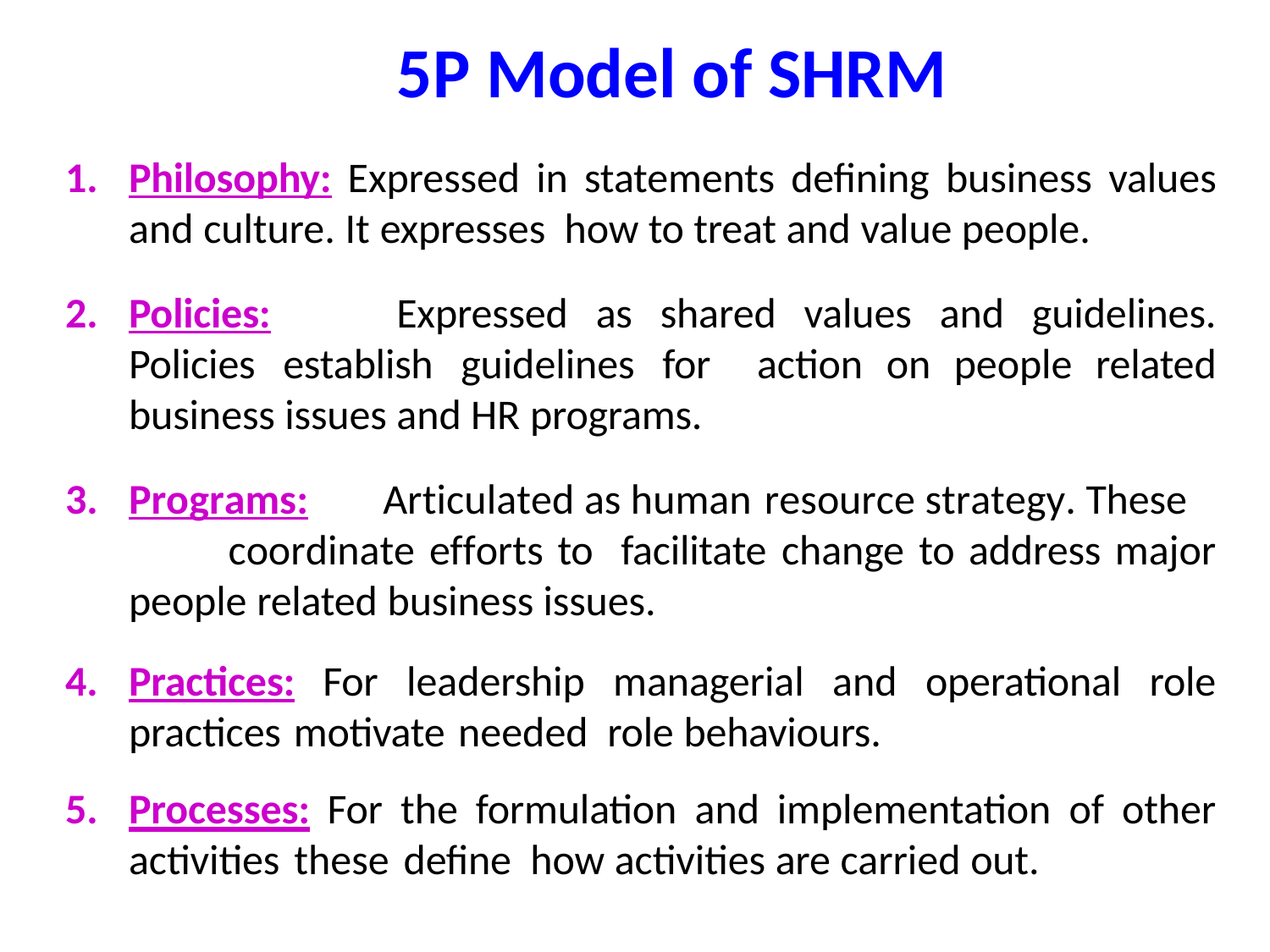

5P Model of SHRM
Philosophy: Expressed in statements defining business values and culture. It expresses  how to treat and value people.

Policies: 	Expressed as shared values and guidelines. Policies establish guidelines for  action on people related business issues and HR programs.

Programs: 	Articulated as human	resource strategy. These           coordinate efforts to  facilitate change to address major people related business issues.

Practices: For leadership managerial and operational role practices motivate needed  role behaviours.

Processes: For the formulation and implementation of other activities these define  how activities are carried out.